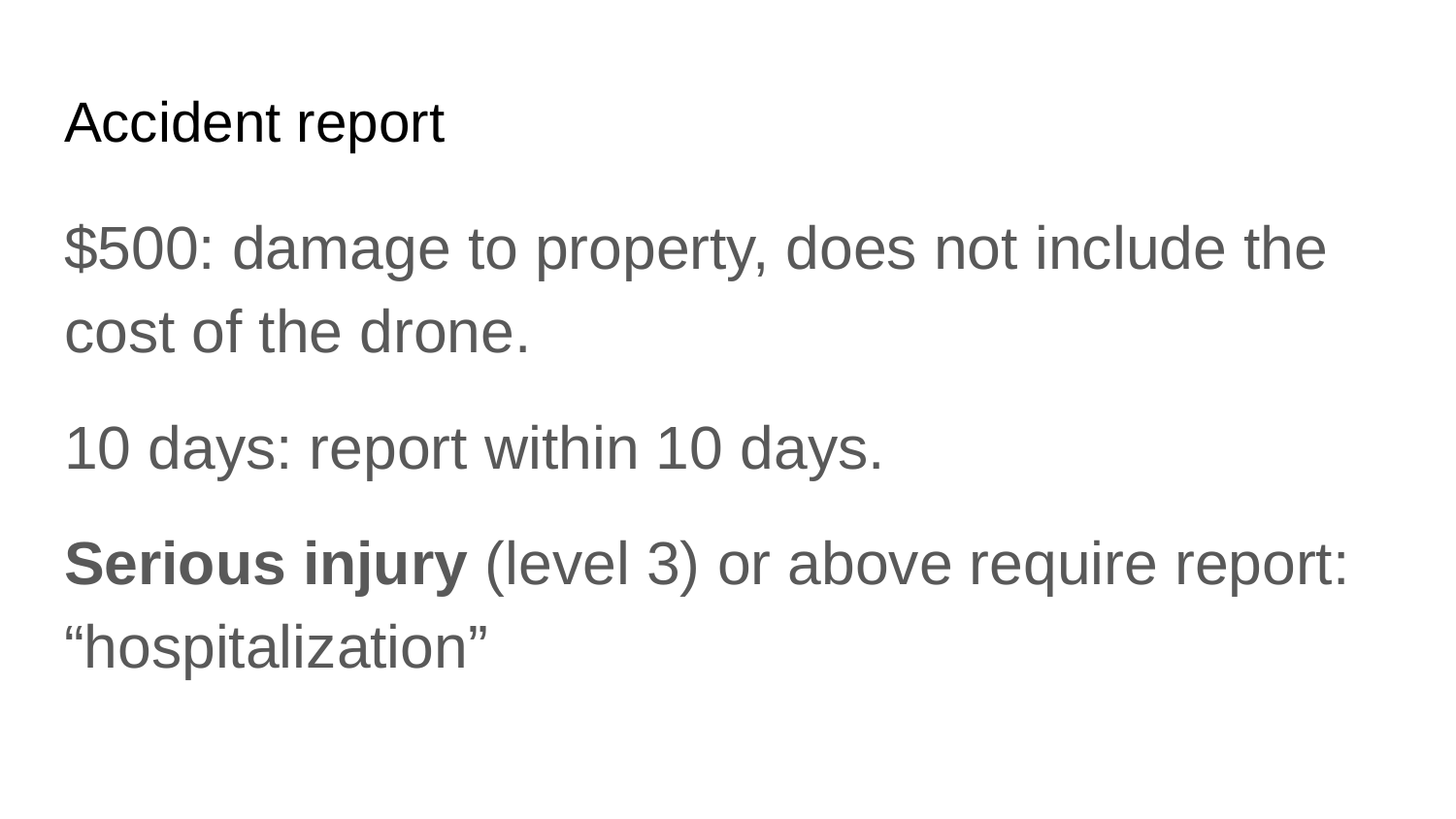

# Accident report
$500: damage to property, does not include the cost of the drone.
10 days: report within 10 days.
Serious injury (level 3) or above require report: “hospitalization”